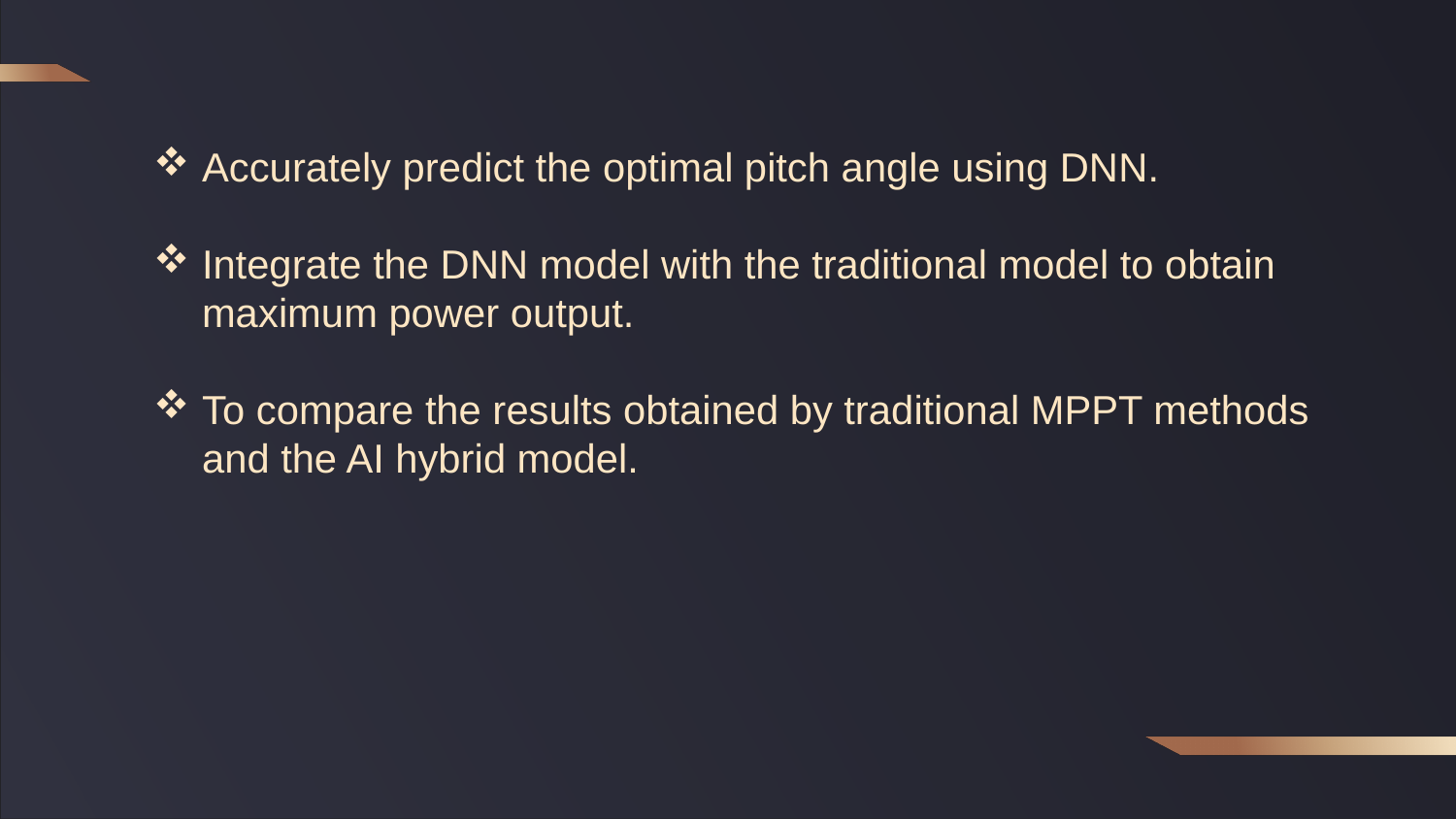

Accurately predict the optimal pitch angle using DNN.

Integrate the DNN model with the traditional model to obtain maximum power output.

To compare the results obtained by traditional MPPT methods and the AI hybrid model.